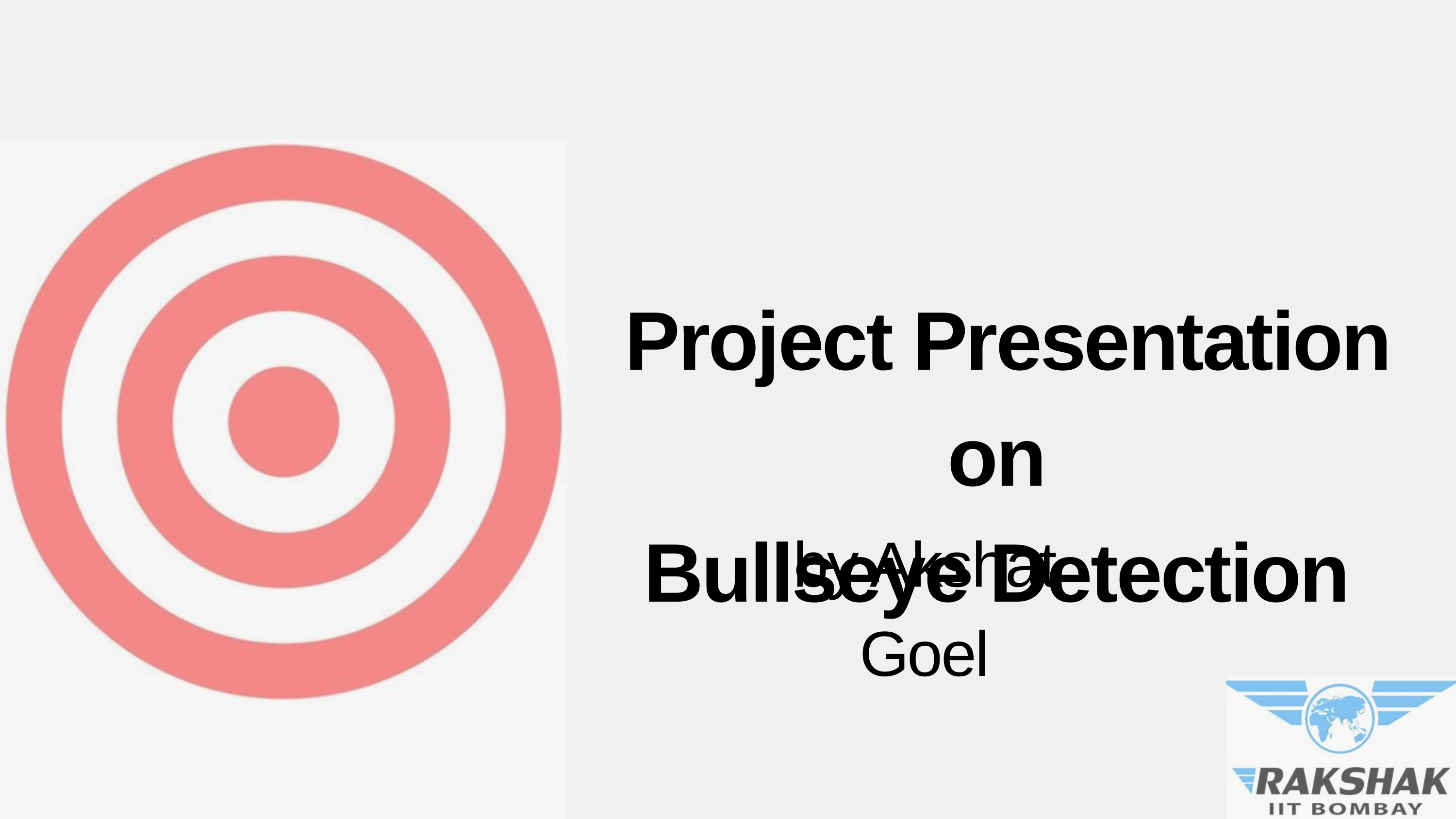

Project Presentation on
Bullseye Detection
by Akshat Goel